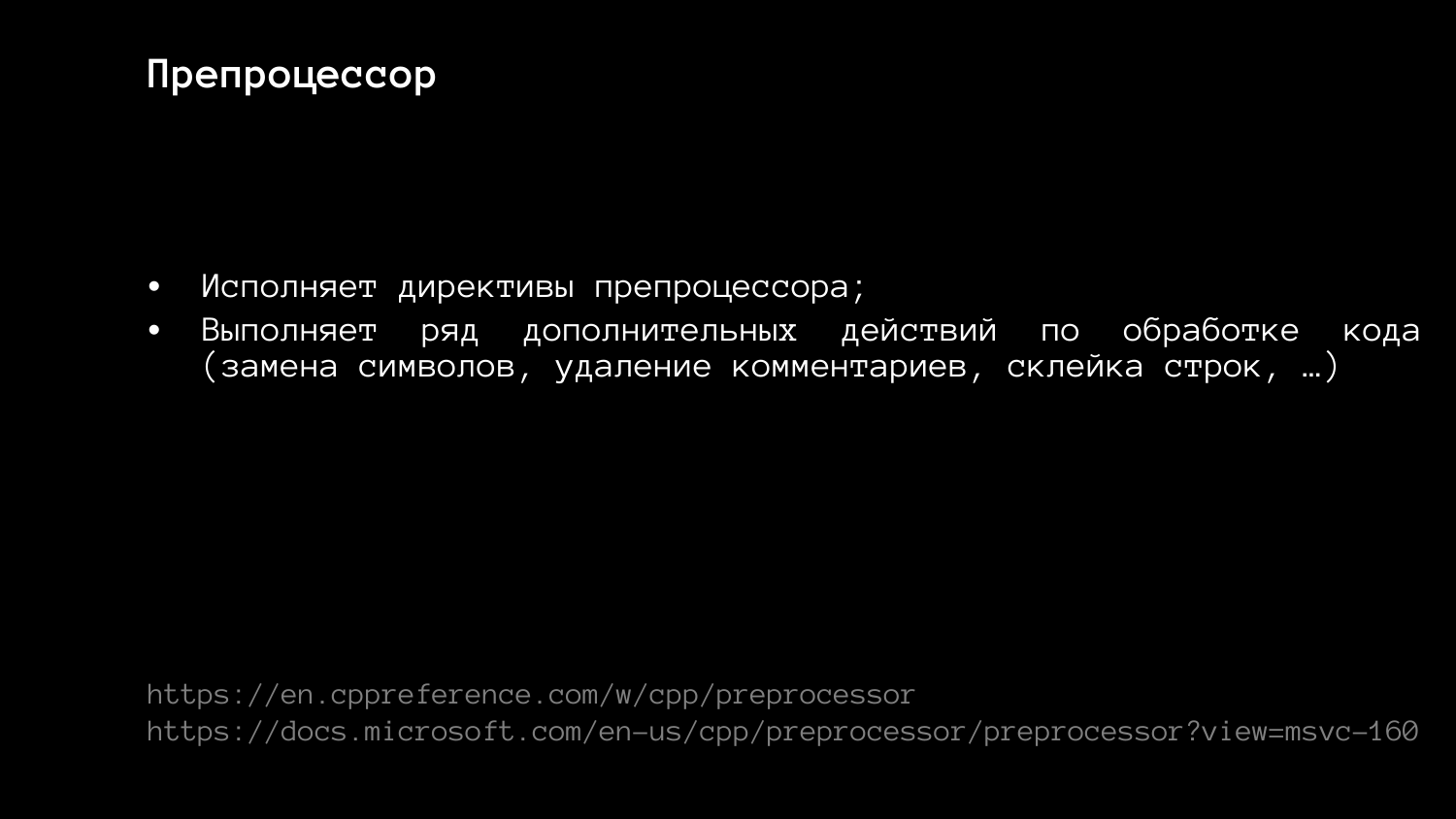

Препроцессор

Исполняет директивы препроцессора;
Выполняет ряд дополнительных действий по обработке кода (замена символов, удаление комментариев, склейка строк, …)

https://en.cppreference.com/w/cpp/preprocessor
https://docs.microsoft.com/en-us/cpp/preprocessor/preprocessor?view=msvc-160